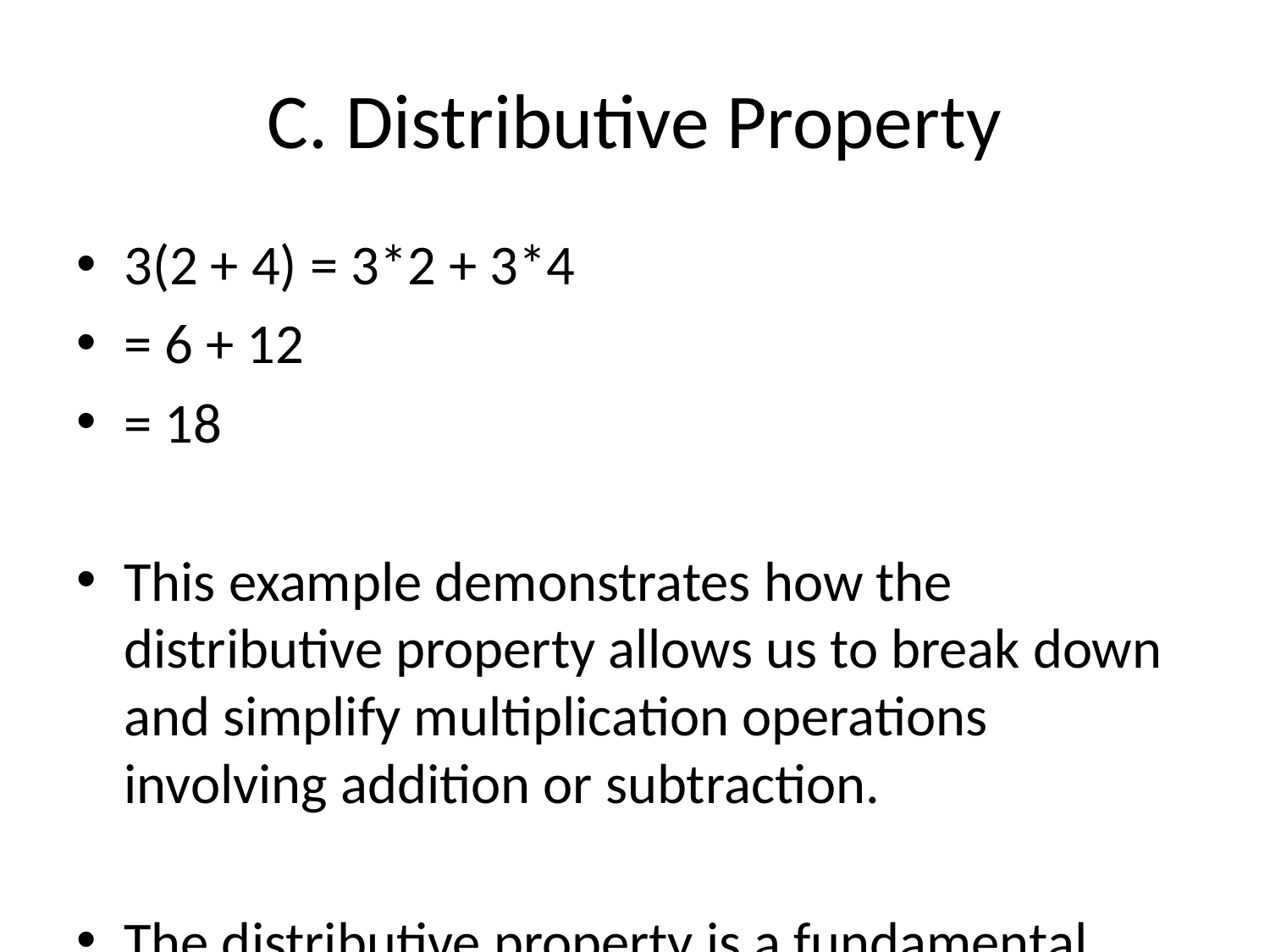

# C. Distributive Property
3(2 + 4) = 3*2 + 3*4
= 6 + 12
= 18

This example demonstrates how the distributive property allows us to break down and simplify multiplication operations involving addition or subtraction.

The distributive property is a fundamental concept used in algebra, arithmetic, and other branches of mathematics. Understanding and applying this property is essential for simplifying expressions, solving equations, and manipulating mathematical formulas efficiently.